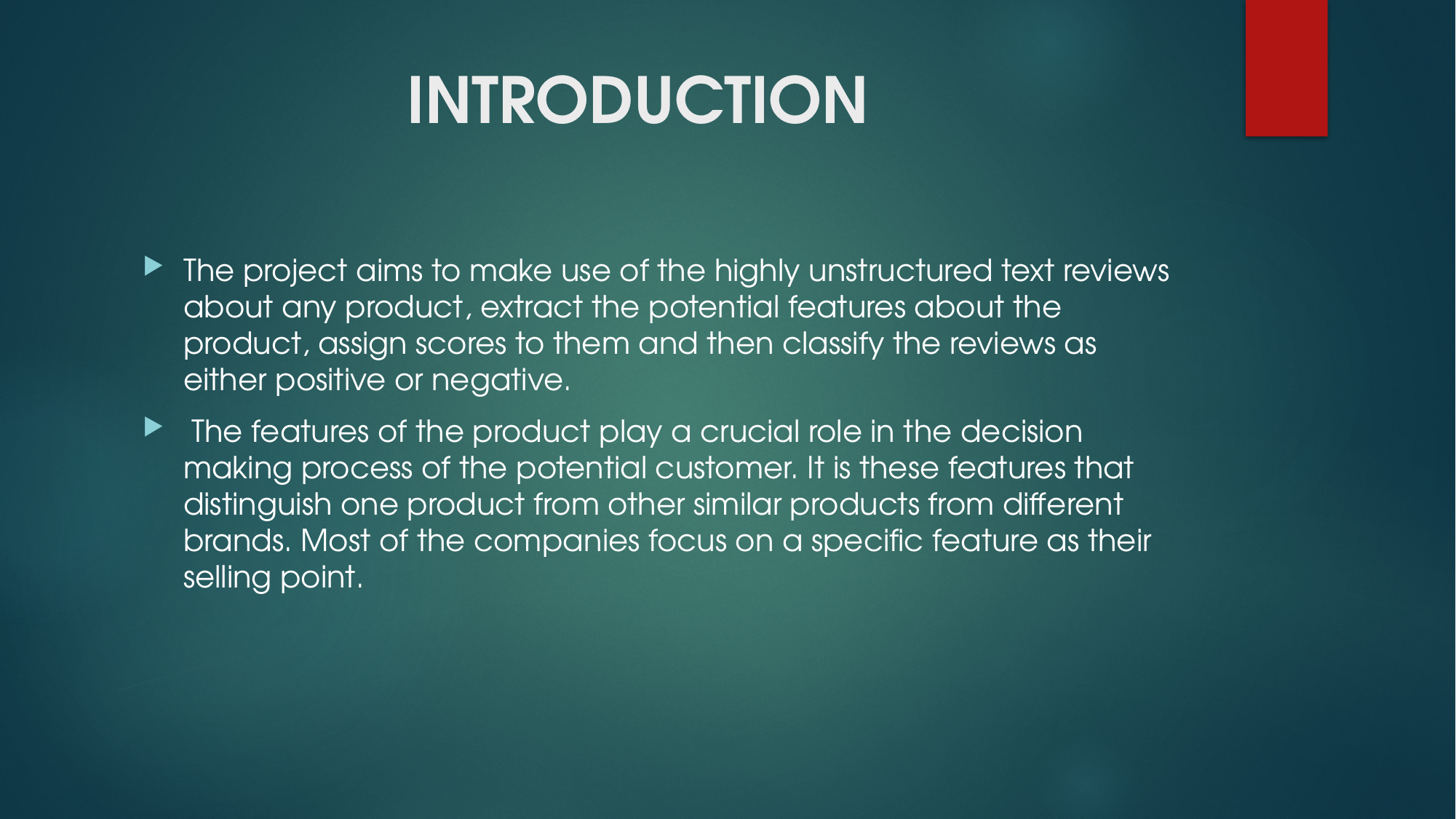

# INTRODUCTION
The project aims to make use of the highly unstructured text reviews about any product, extract the potential features about the product, assign scores to them and then classify the reviews as either positive or negative.
 The features of the product play a crucial role in the decision making process of the potential customer. It is these features that distinguish one product from other similar products from different brands. Most of the companies focus on a specific feature as their selling point.